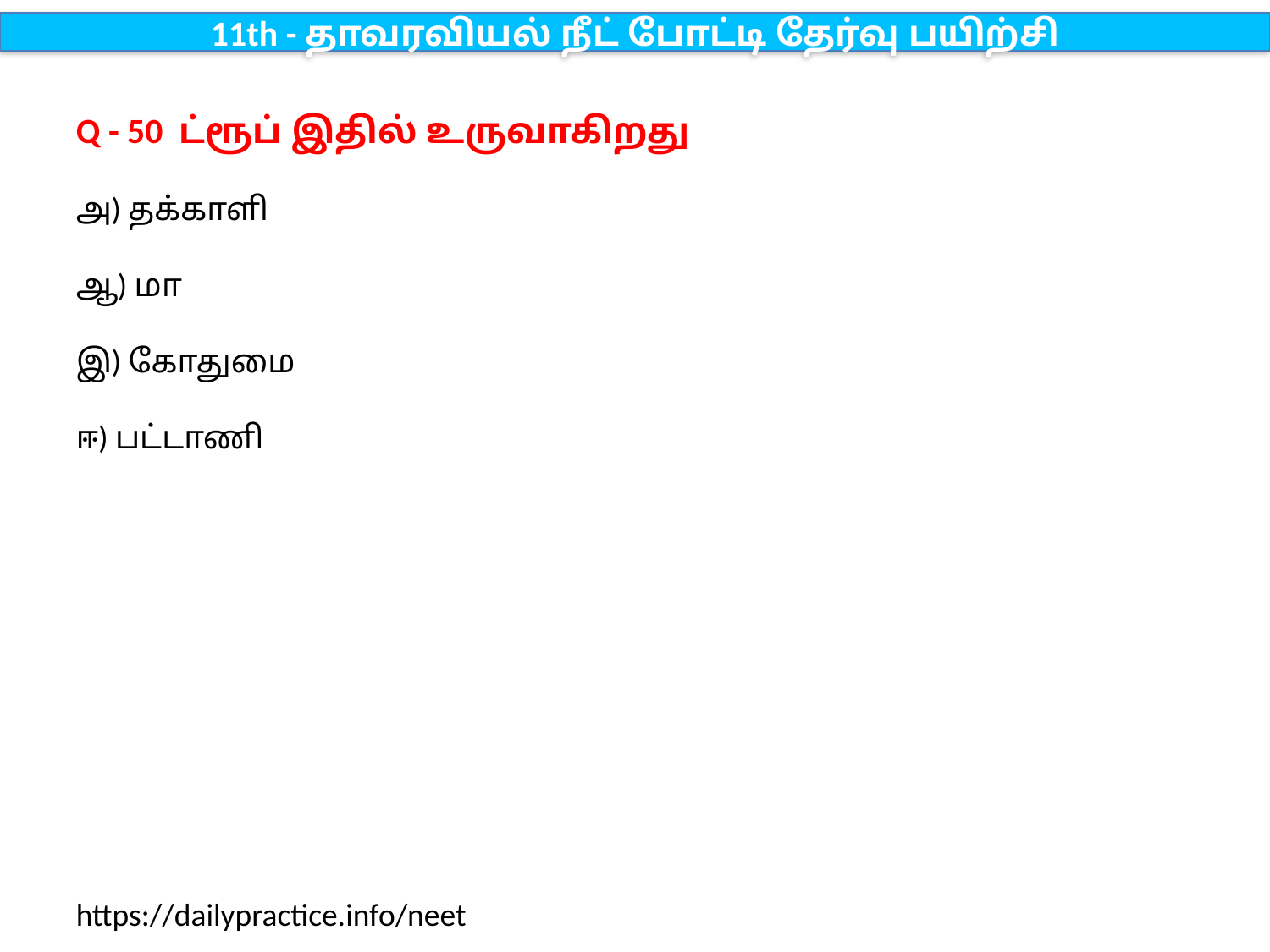

11th - தாவரவியல் நீட் போட்டி தேர்வு பயிற்சி

Q - 50  ட்ரூப் இதில் உருவாகிறது

அ) தக்காளி

ஆ) மா

இ) கோதுமை

ஈ) பட்டாணி
https://dailypractice.info/neet